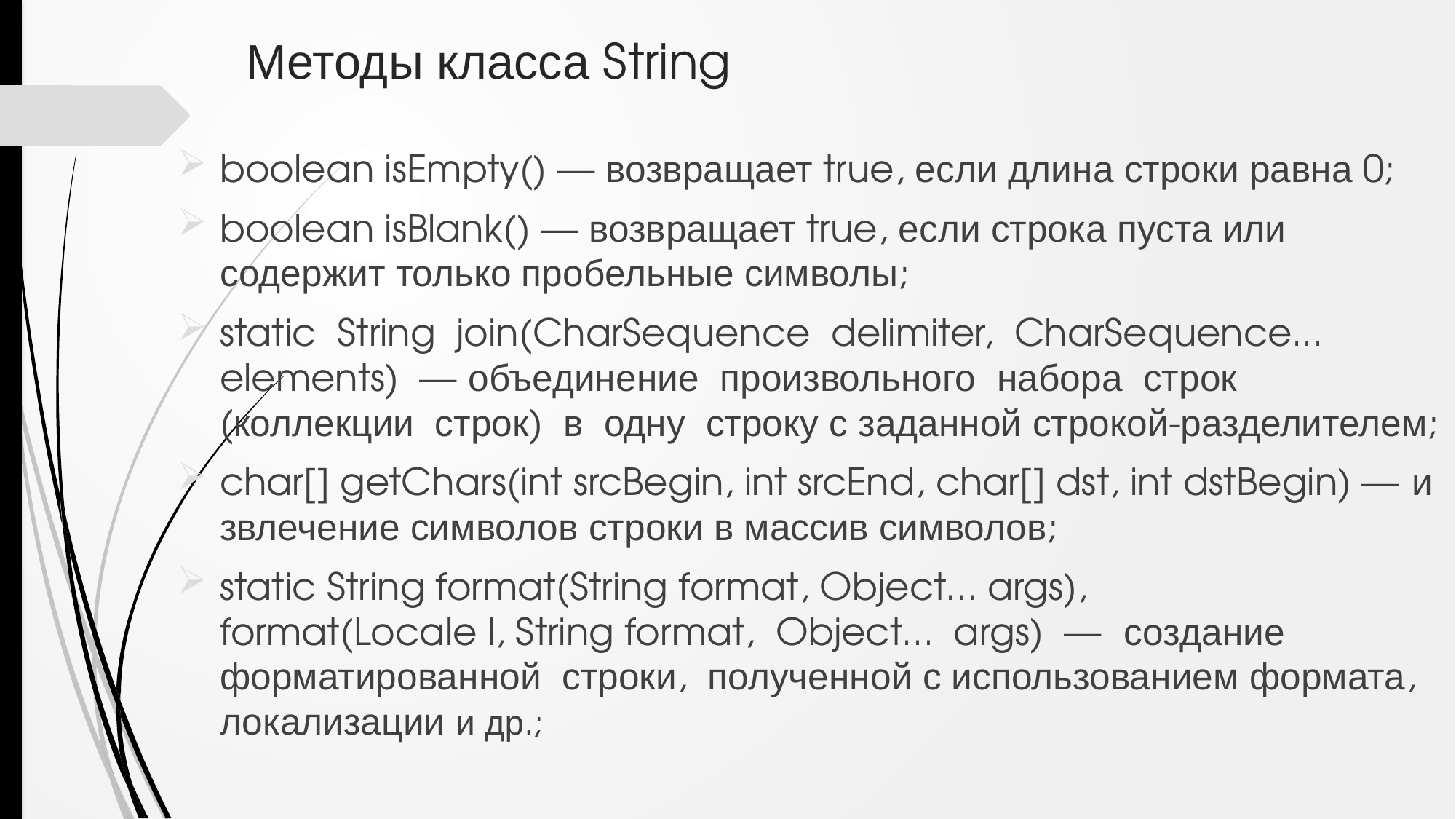

# Методы класса String
boolean isEmpty() — возвращает true, если длина строки равна 0;
boolean isBlank() — возвращает true, если строка пуста или содержит только пробельные символы;
static  String  join(CharSequence  delimiter,  CharSequence...  elements)  — объединение  произвольного  набора  строк  (коллекции  строк)  в  одну  строку с заданной строкой-разделителем;
char[] getChars(int srcBegin, int srcEnd, char[] dst, int dstBegin) — извлечение символов строки в массив символов;
static String format(String format, Object… args), format(Locale l, String format,  Object…  args)  —  создание  форматированной  строки,  полученной с использованием формата, локализации и др.;